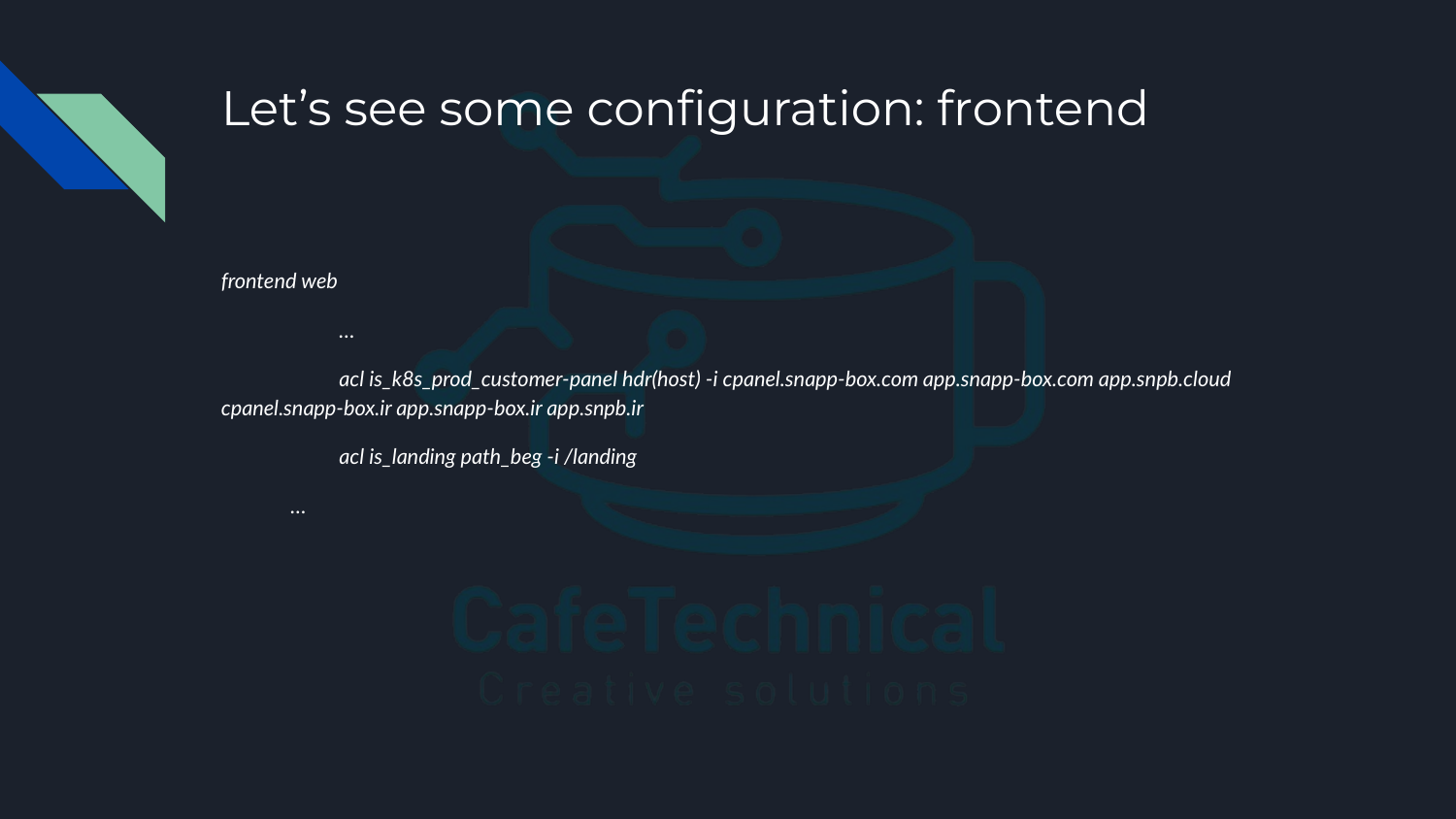

# Let’s see some configuration: frontend
frontend web
	…
    	acl is_k8s_prod_customer-panel hdr(host) -i cpanel.snapp-box.com app.snapp-box.com app.snpb.cloud cpanel.snapp-box.ir app.snapp-box.ir app.snpb.ir
    	acl is_landing path_beg -i /landing
…